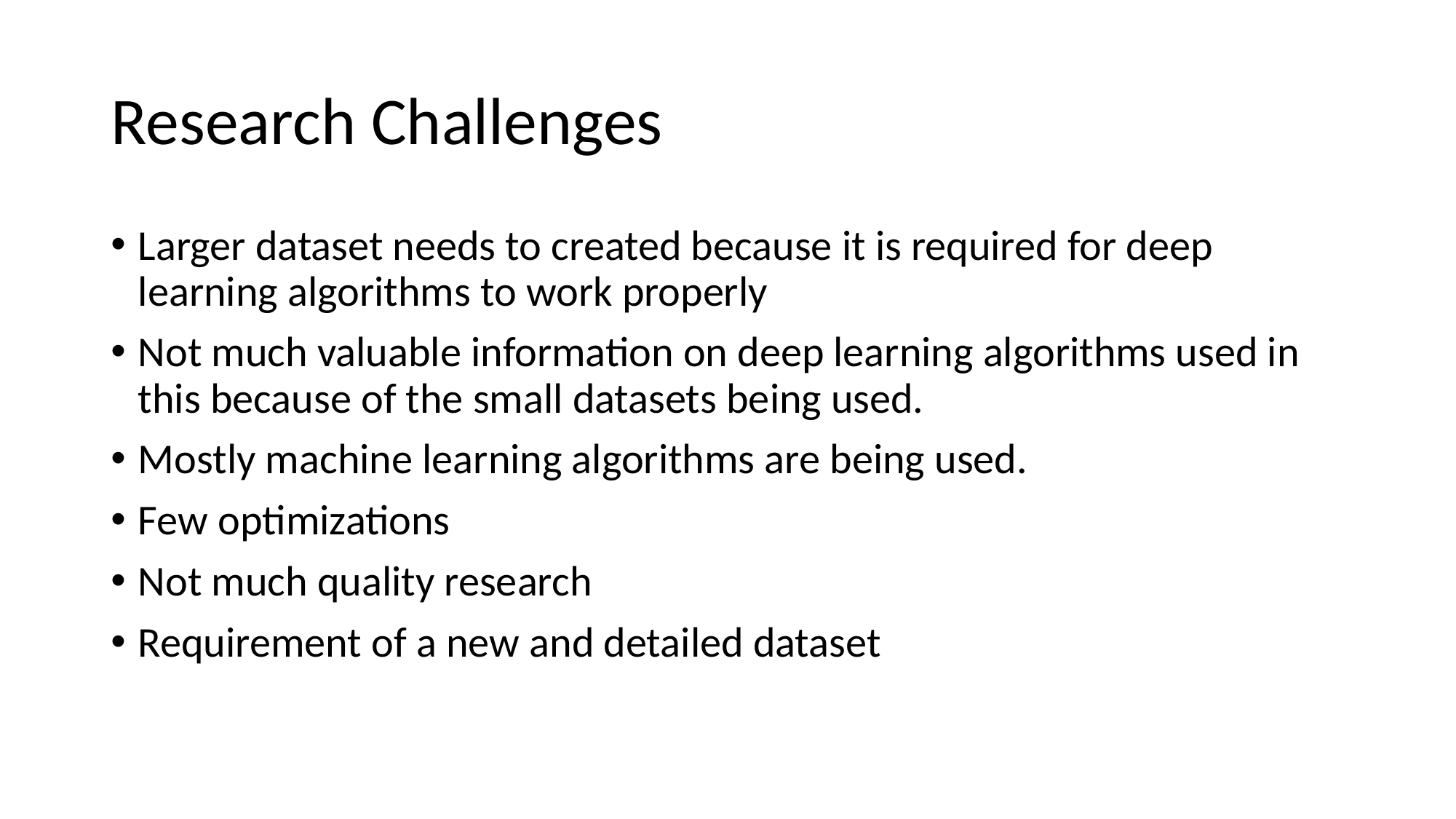

# Research Challenges
Larger dataset needs to created because it is required for deep learning algorithms to work properly
Not much valuable information on deep learning algorithms used in this because of the small datasets being used.
Mostly machine learning algorithms are being used.
Few optimizations
Not much quality research
Requirement of a new and detailed dataset